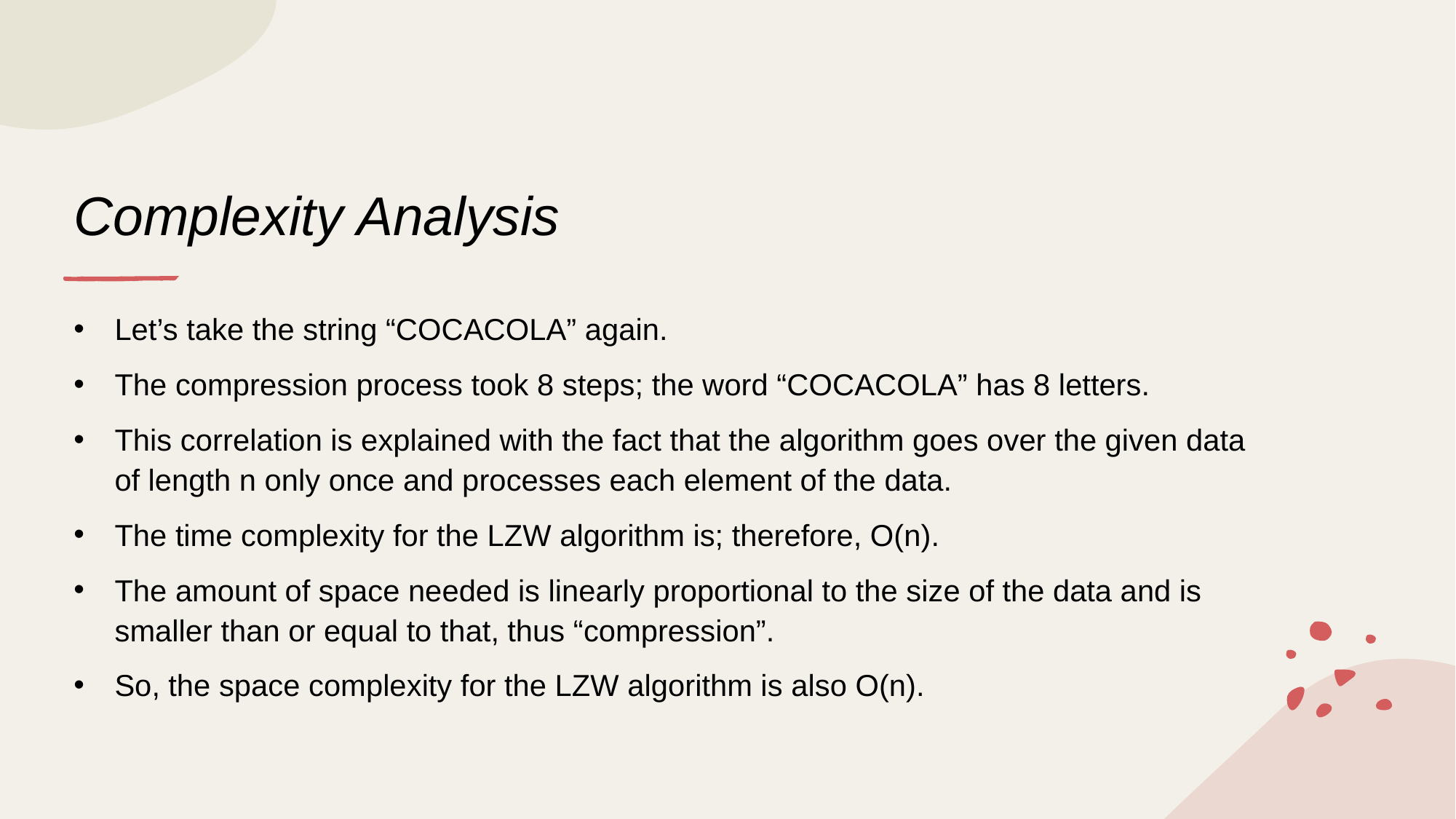

# Complexity Analysis
Let’s take the string “COCACOLA” again.
The compression process took 8 steps; the word “COCACOLA” has 8 letters.
This correlation is explained with the fact that the algorithm goes over the given data of length n only once and processes each element of the data.
The time complexity for the LZW algorithm is; therefore, O(n).
The amount of space needed is linearly proportional to the size of the data and is smaller than or equal to that, thus “compression”.
So, the space complexity for the LZW algorithm is also O(n).